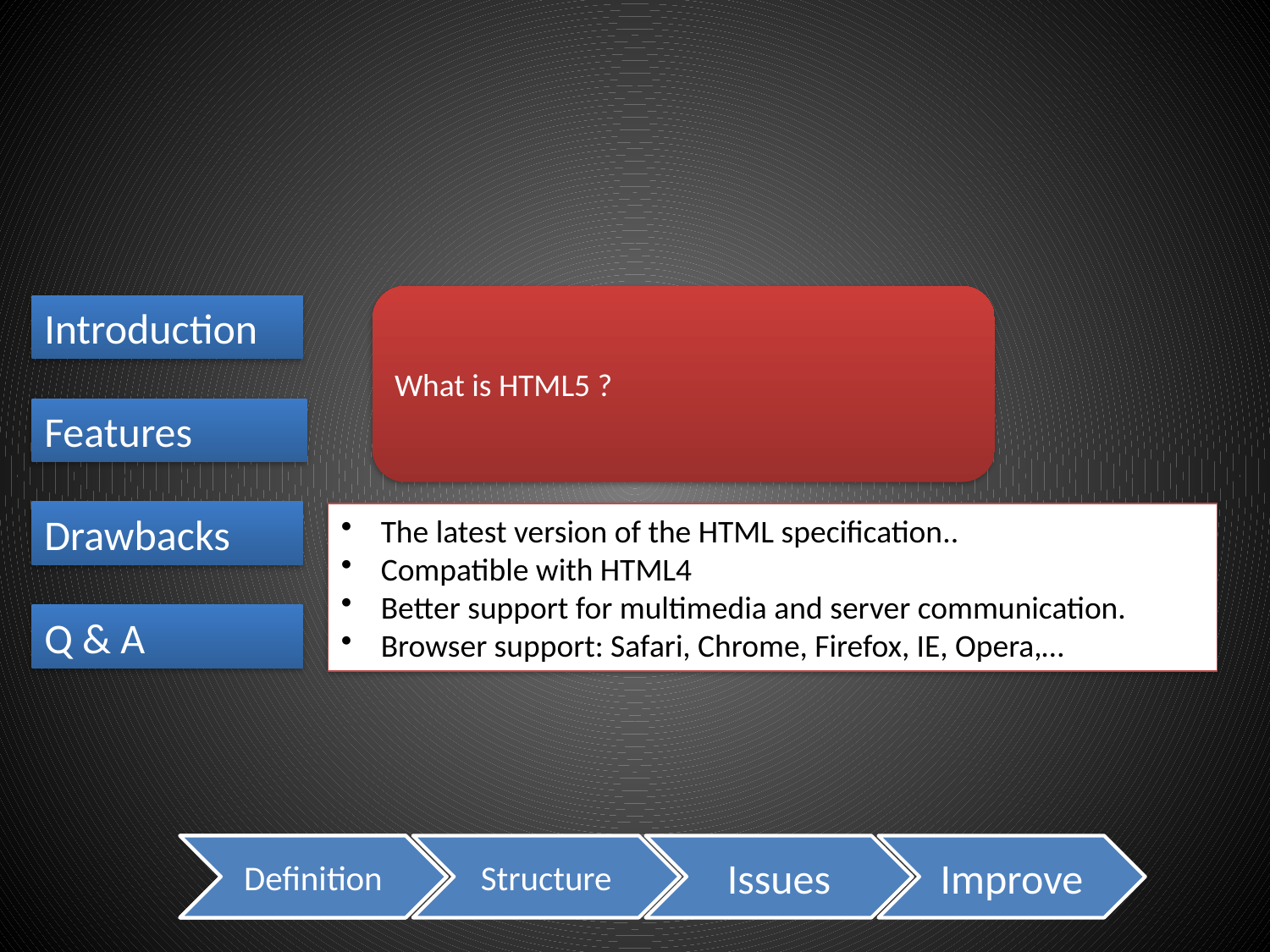

What is HTML5 ?
The latest version of the HTML specification..
Compatible with HTML4
Better support for multimedia and server communication.
Browser support: Safari, Chrome, Firefox, IE, Opera,…
Introduction
Features
Drawbacks
Q & A
Definition
Definition
Structure
Issues
Improve